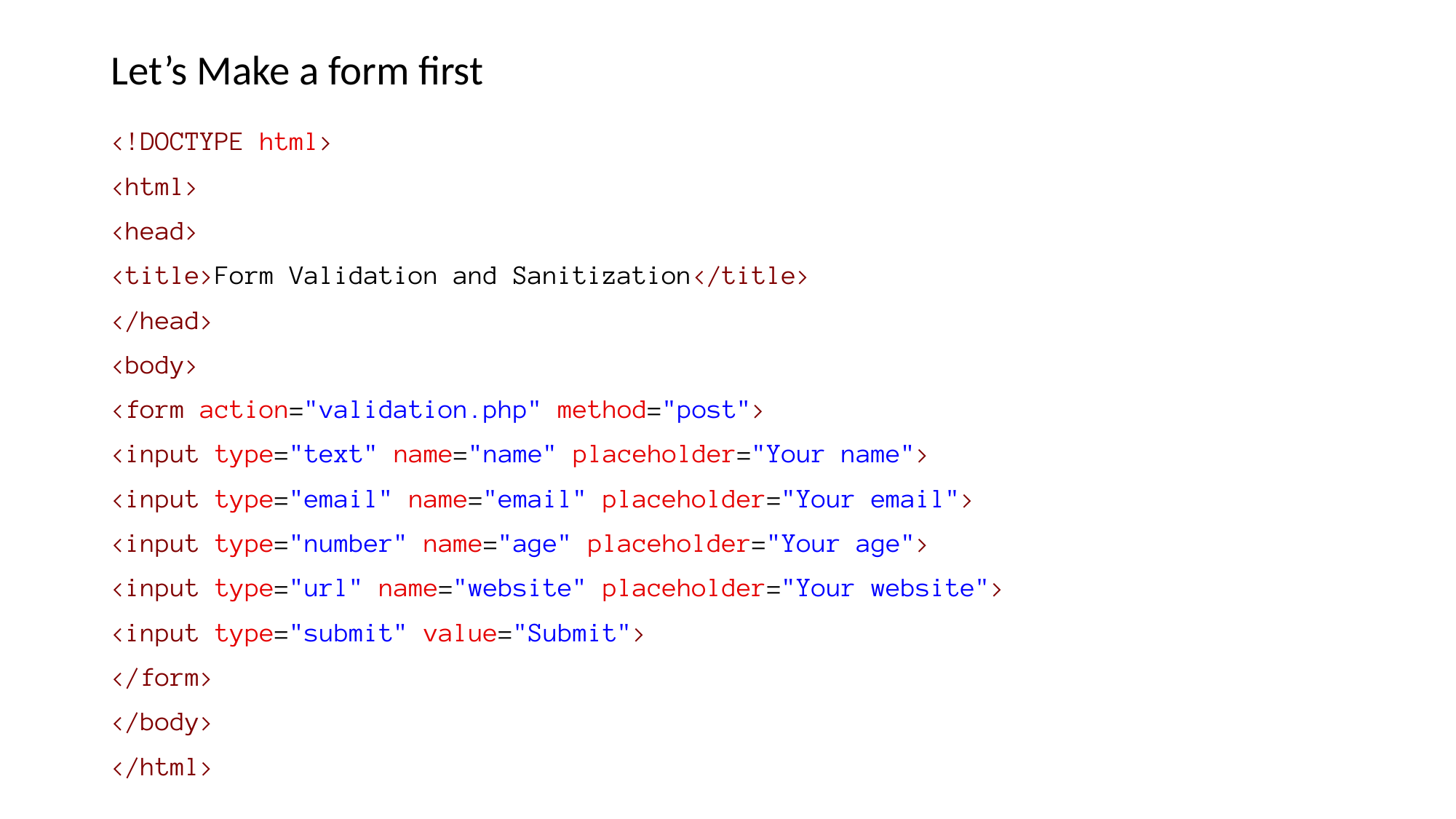

# Let’s Make a form first
<!DOCTYPE html>
<html>
<head>
<title>Form Validation and Sanitization</title>
</head>
<body>
<form action="validation.php" method="post">
<input type="text" name="name" placeholder="Your name">
<input type="email" name="email" placeholder="Your email">
<input type="number" name="age" placeholder="Your age">
<input type="url" name="website" placeholder="Your website">
<input type="submit" value="Submit">
</form>
</body>
</html>